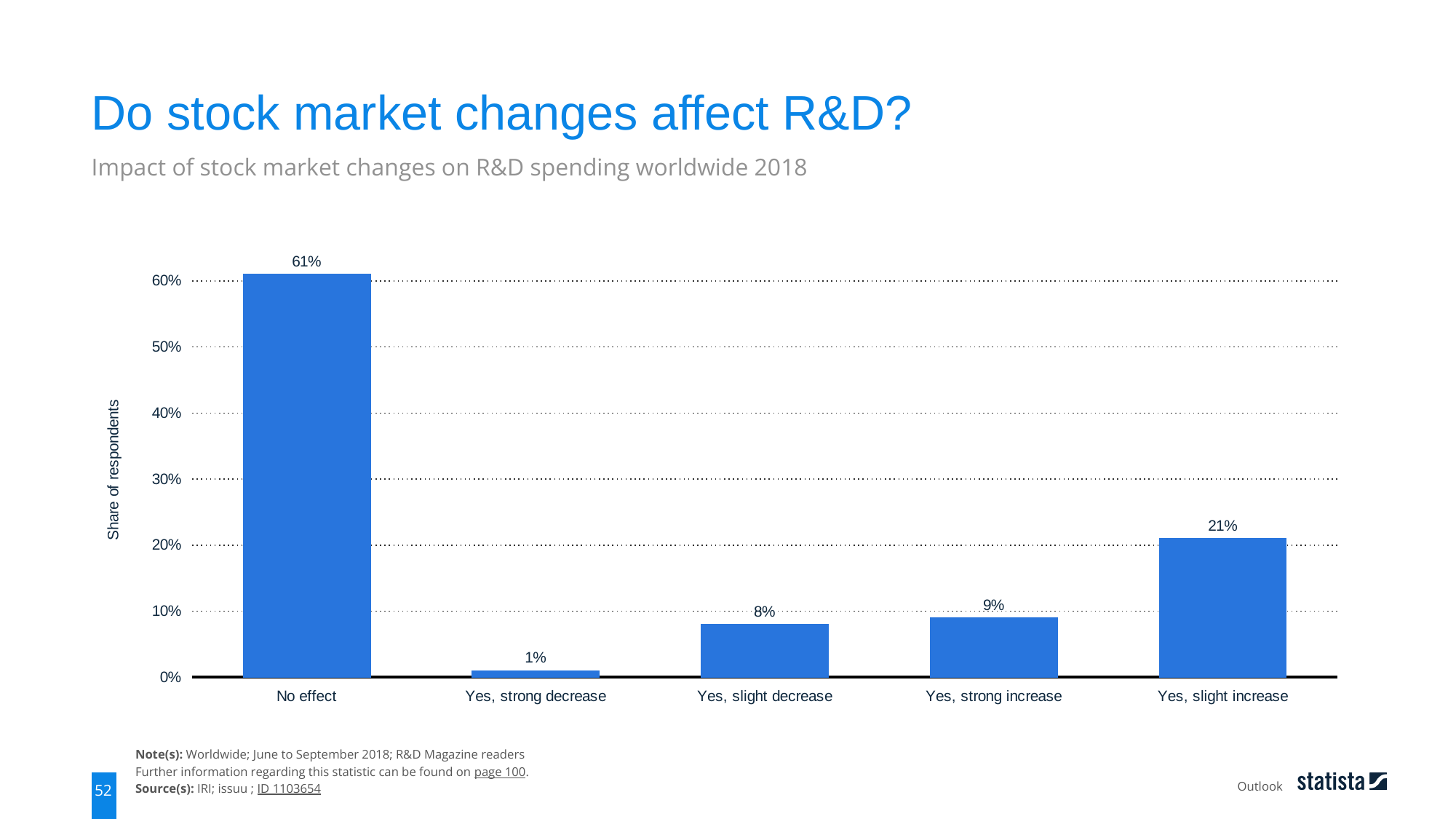

Do stock market changes affect R&D?
Impact of stock market changes on R&D spending worldwide 2018

### Chart

| Category | data |
|---|---|
| No effect | 0.61 |
| Yes, strong decrease | 0.01 |
| Yes, slight decrease | 0.08 |
| Yes, strong increase | 0.09 |
| Yes, slight increase | 0.21 |
Note(s): Worldwide; June to September 2018; R&D Magazine readers
Further information regarding this statistic can be found on page 100.
Source(s): IRI; issuu ; ID 1103654
Outlook

52